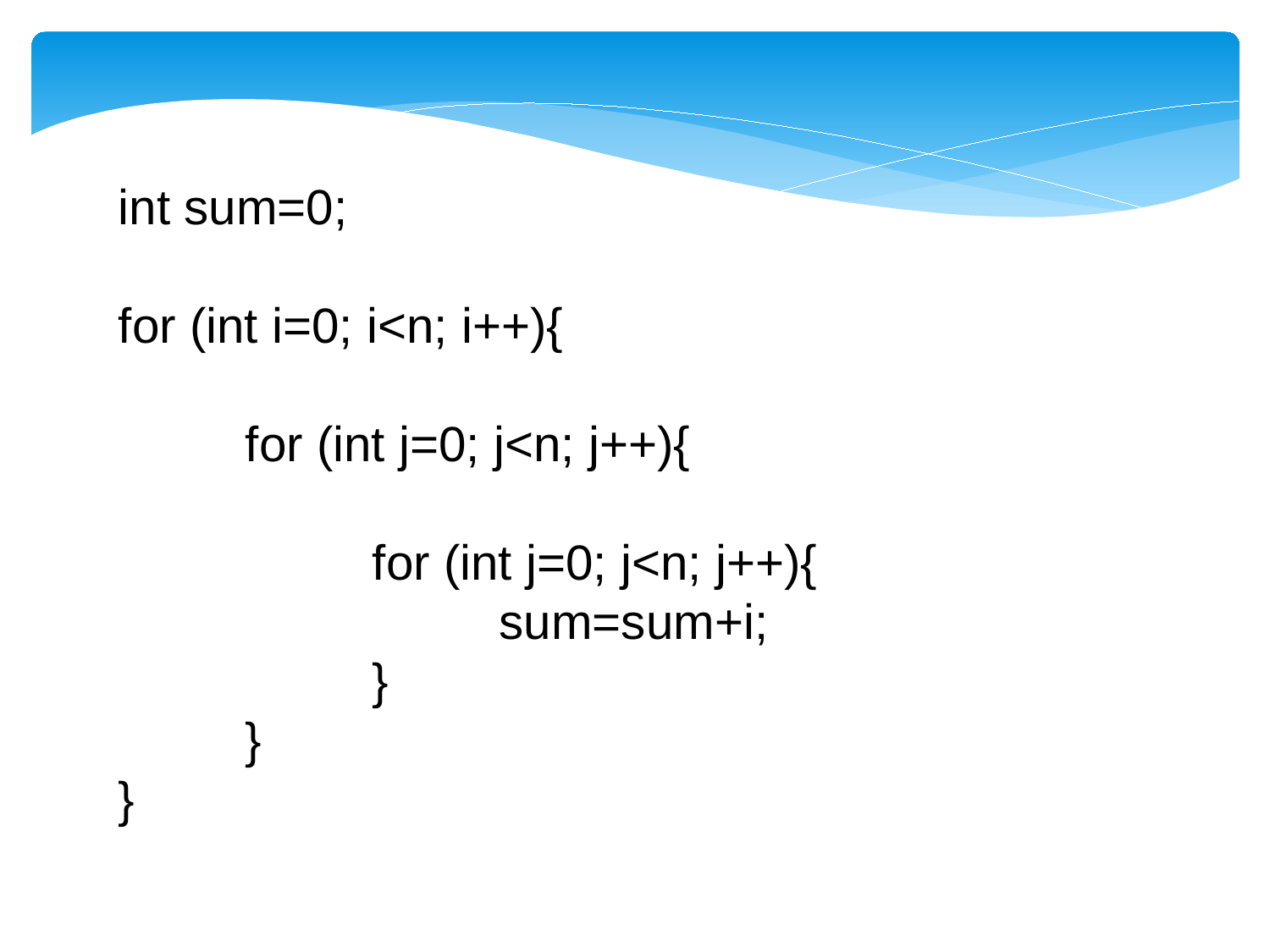

int sum=0;

for (int i=0; i<n; i++){

	for (int j=0; j<n; j++){

		for (int j=0; j<n; j++){
			sum=sum+i;
		}
	}
}